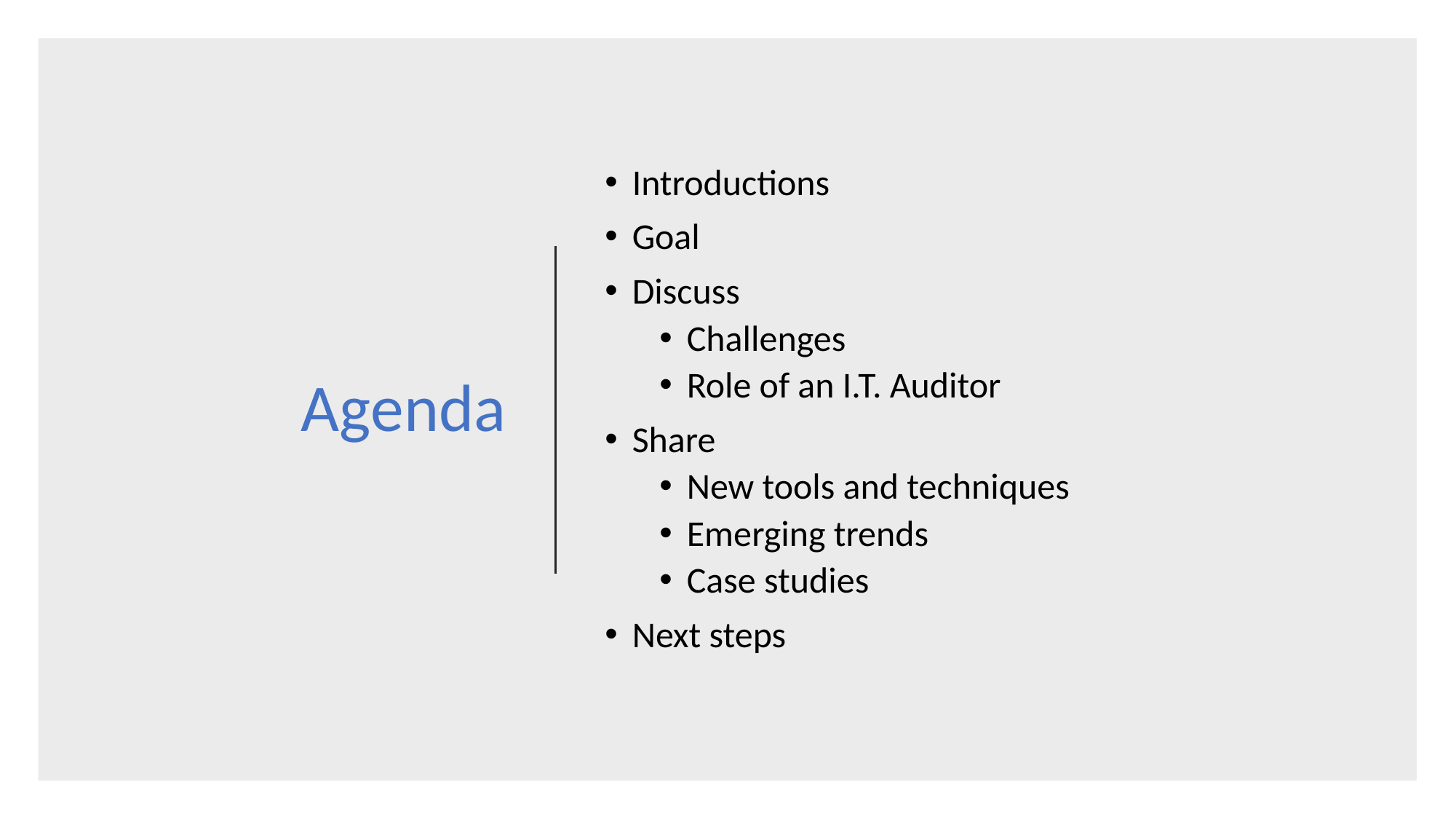

# Agenda
Introductions
Goal
Discuss
Challenges
Role of an I.T. Auditor
Share
New tools and techniques
Emerging trends
Case studies
Next steps